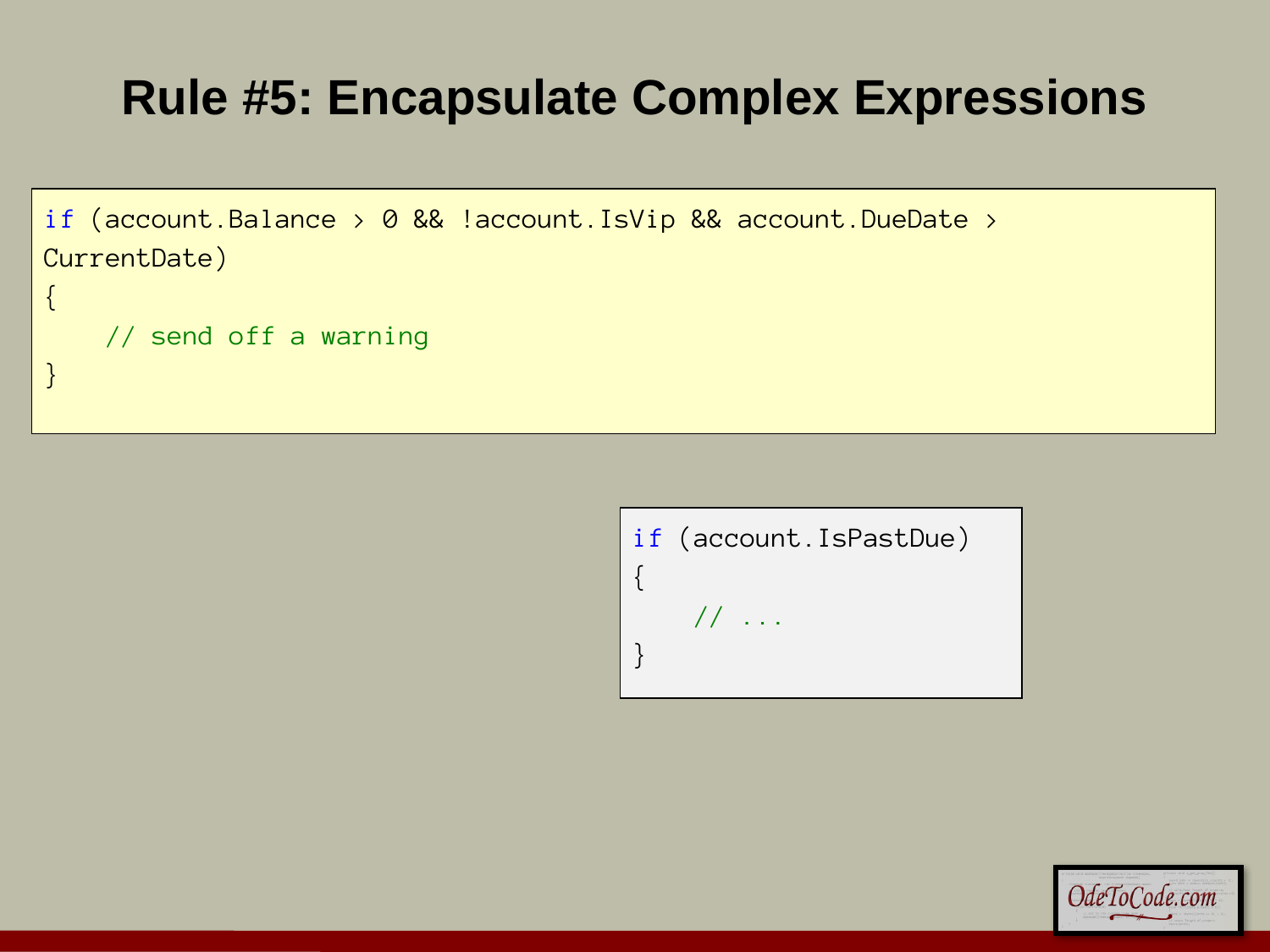

# Rule #5: Encapsulate Complex Expressions
if (account.Balance > 0 && !account.IsVip && account.DueDate > CurrentDate)
{
    // send off a warning
}

if (account.IsPastDue)
{
    // ...
}